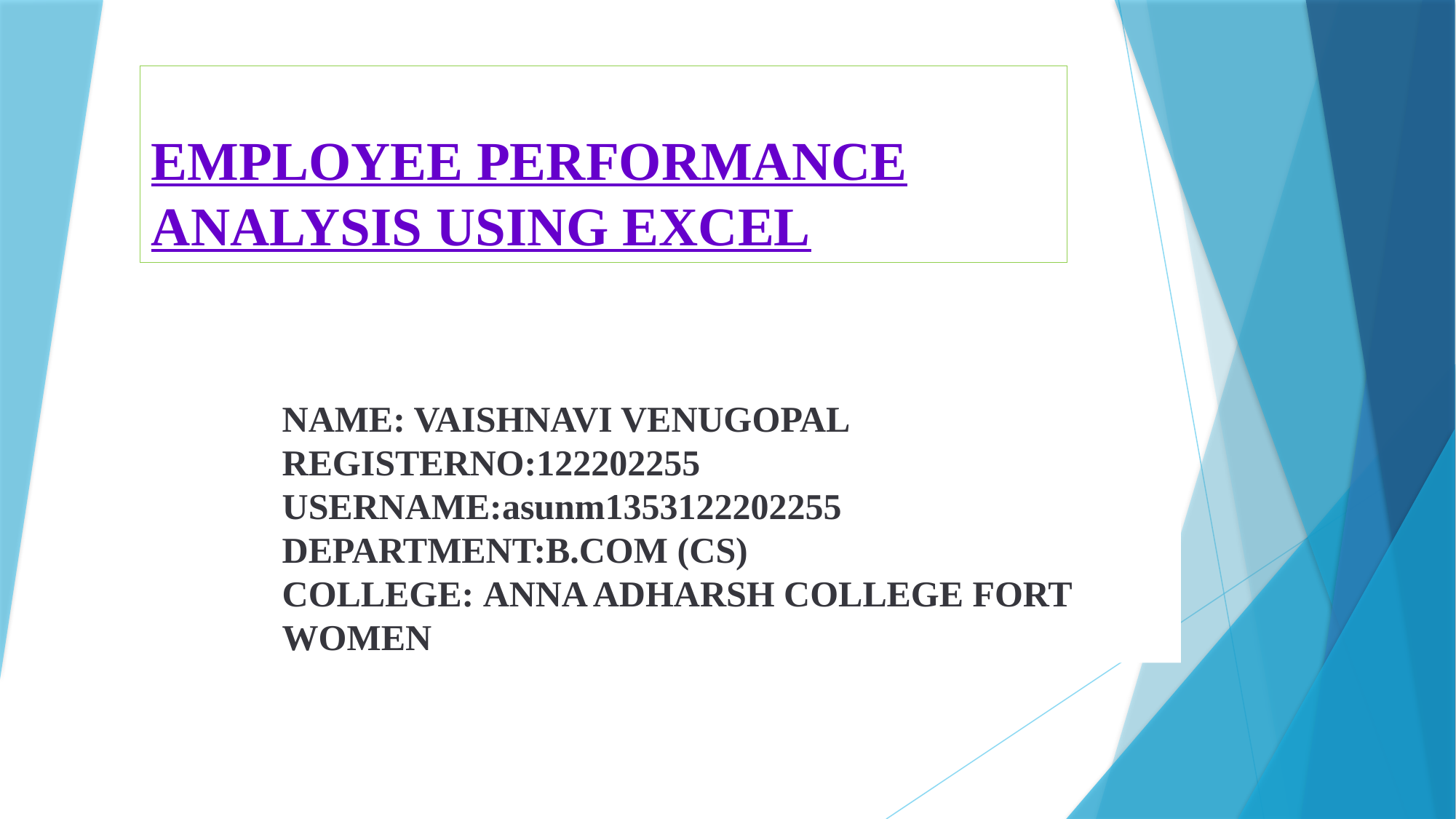

# EMPLOYEE PERFORMANCE ANALYSIS USING EXCEL
NAME: VAISHNAVI VENUGOPAL
REGISTERNO:122202255
USERNAME:asunm1353122202255
DEPARTMENT:B.COM (CS)
COLLEGE: ANNA ADHARSH COLLEGE FORT WOMEN